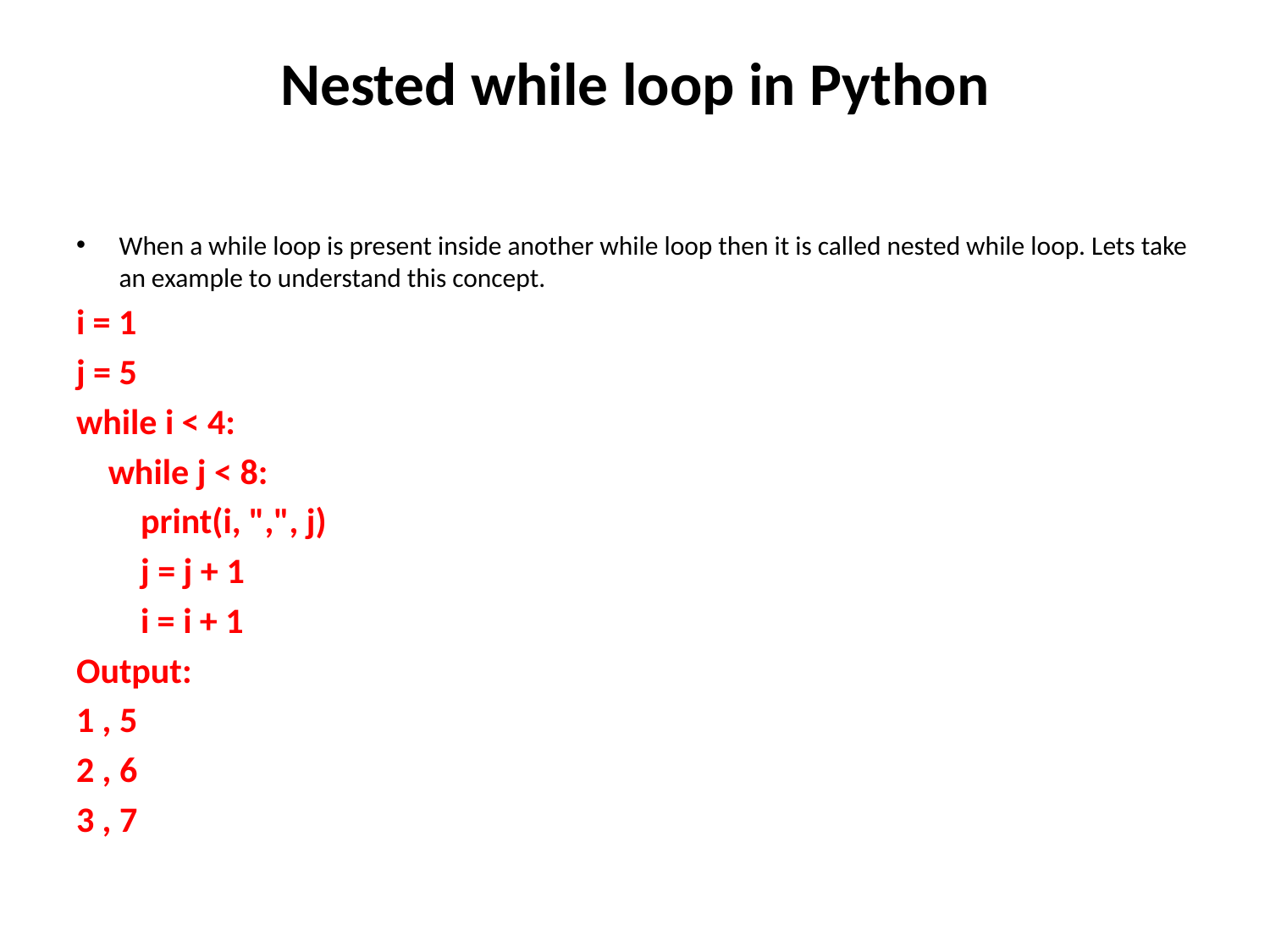

# Nested while loop in Python
When a while loop is present inside another while loop then it is called nested while loop. Lets take an example to understand this concept.
i = 1
j = 5
while i < 4:
    while j < 8:
        print(i, ",", j)
        j = j + 1
        i = i + 1
Output:
1 , 5
2 , 6
3 , 7